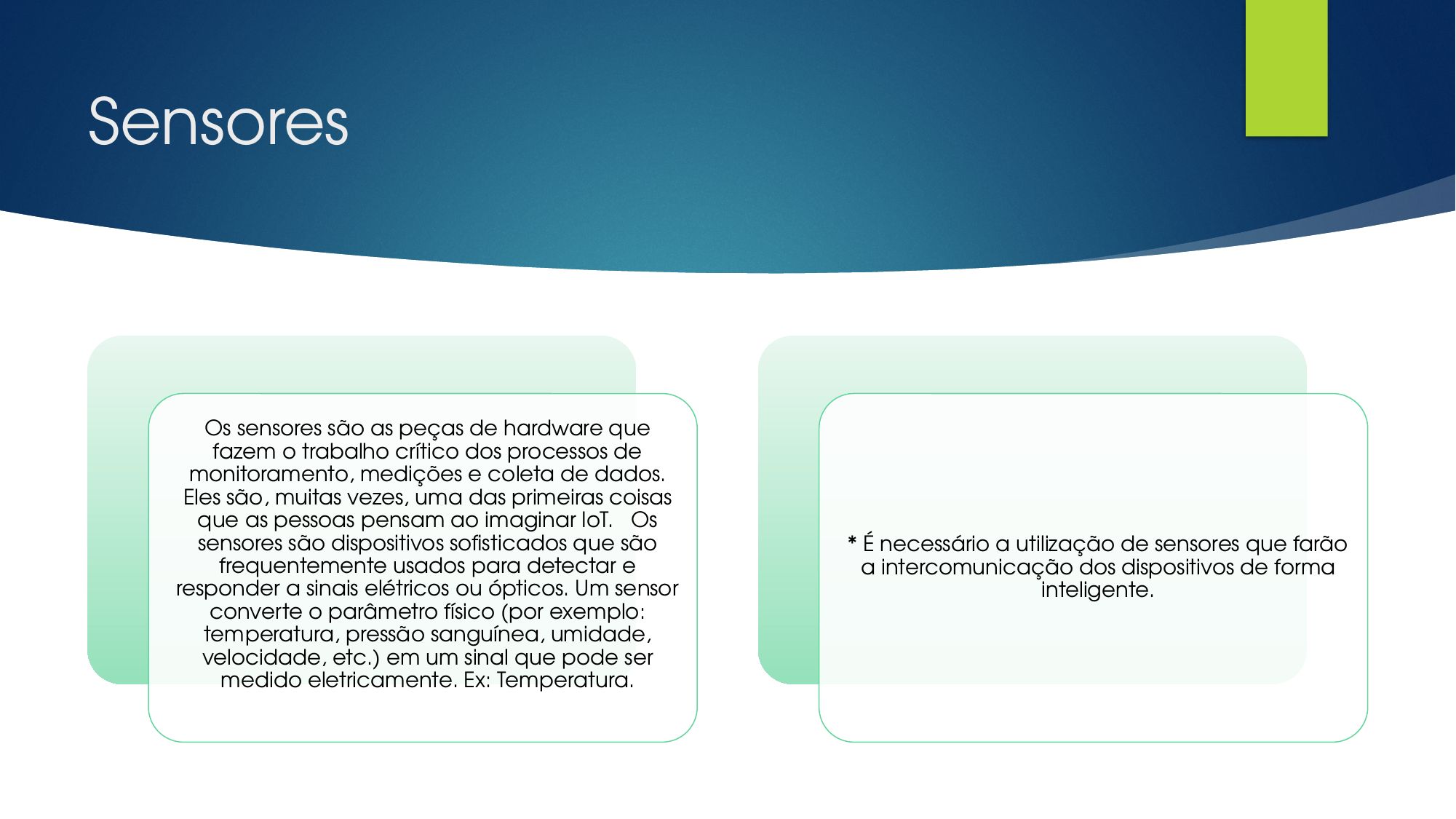

# Sensores

Os sensores são as peças de hardware que fazem o trabalho crítico dos processos de monitoramento, medições e coleta de dados. Eles são, muitas vezes, uma das primeiras coisas que as pessoas pensam ao imaginar IoT.   Os sensores são dispositivos sofisticados que são frequentemente usados para detectar e responder a sinais elétricos ou ópticos. Um sensor converte o parâmetro físico (por exemplo: temperatura, pressão sanguínea, umidade, velocidade, etc.) em um sinal que pode ser medido eletricamente. Ex: Temperatura.
* É necessário a utilização de sensores que farão a intercomunicação dos dispositivos de forma inteligente.